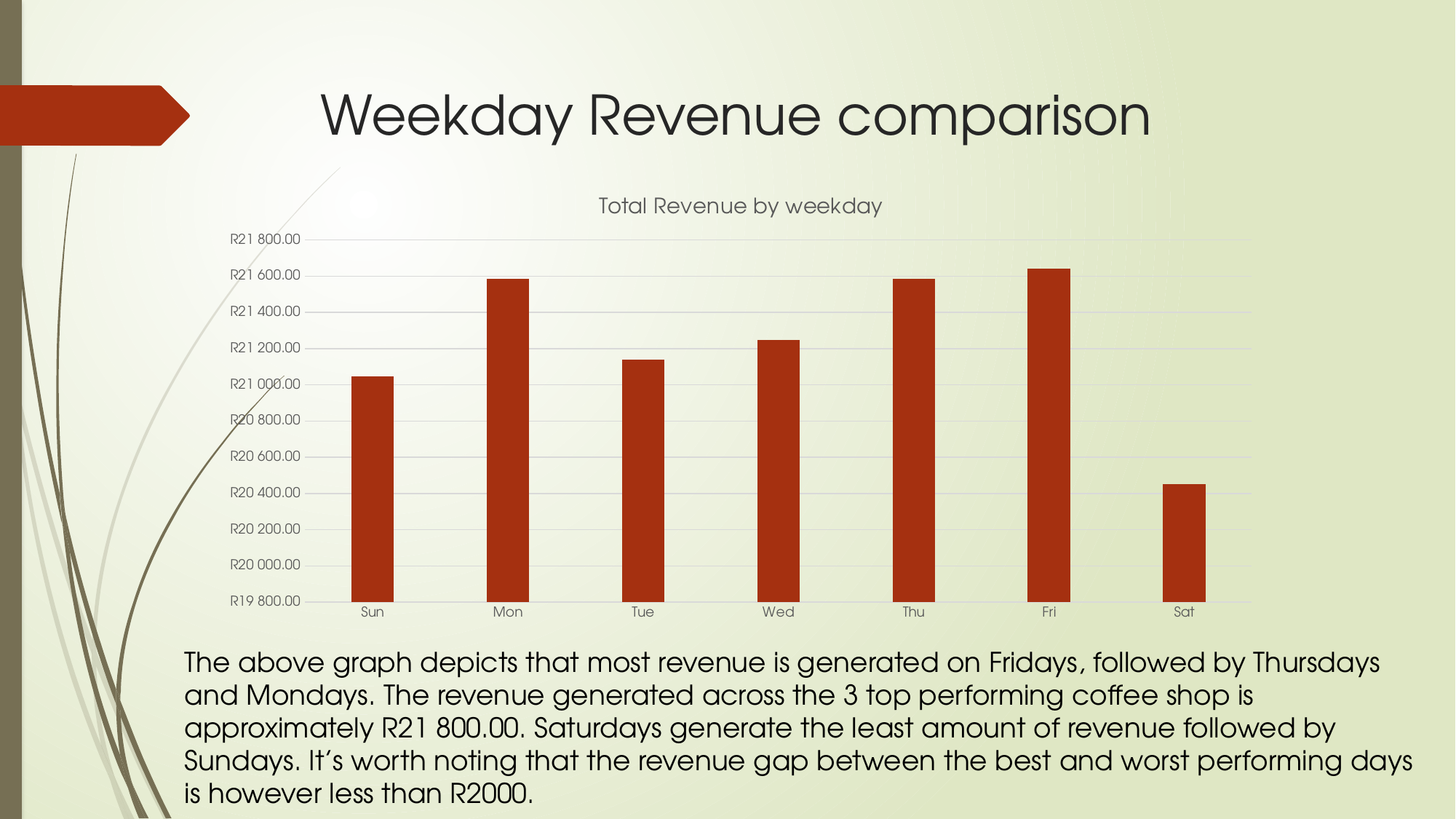

# Weekday Revenue comparison

### Chart: Total Revenue by weekday

| Category | Total |
|---|---|
| Sun | 21048.0 |
| Mon | 21586.0 |
| Tue | 21141.0 |
| Wed | 21248.0 |
| Thu | 21586.0 |
| Fri | 21641.0 |
| Sat | 20452.0 |
The above graph depicts that most revenue is generated on Fridays, followed by Thursdays and Mondays. The revenue generated across the 3 top performing coffee shop is approximately R21 800.00. Saturdays generate the least amount of revenue followed by Sundays. It’s worth noting that the revenue gap between the best and worst performing days is however less than R2000.